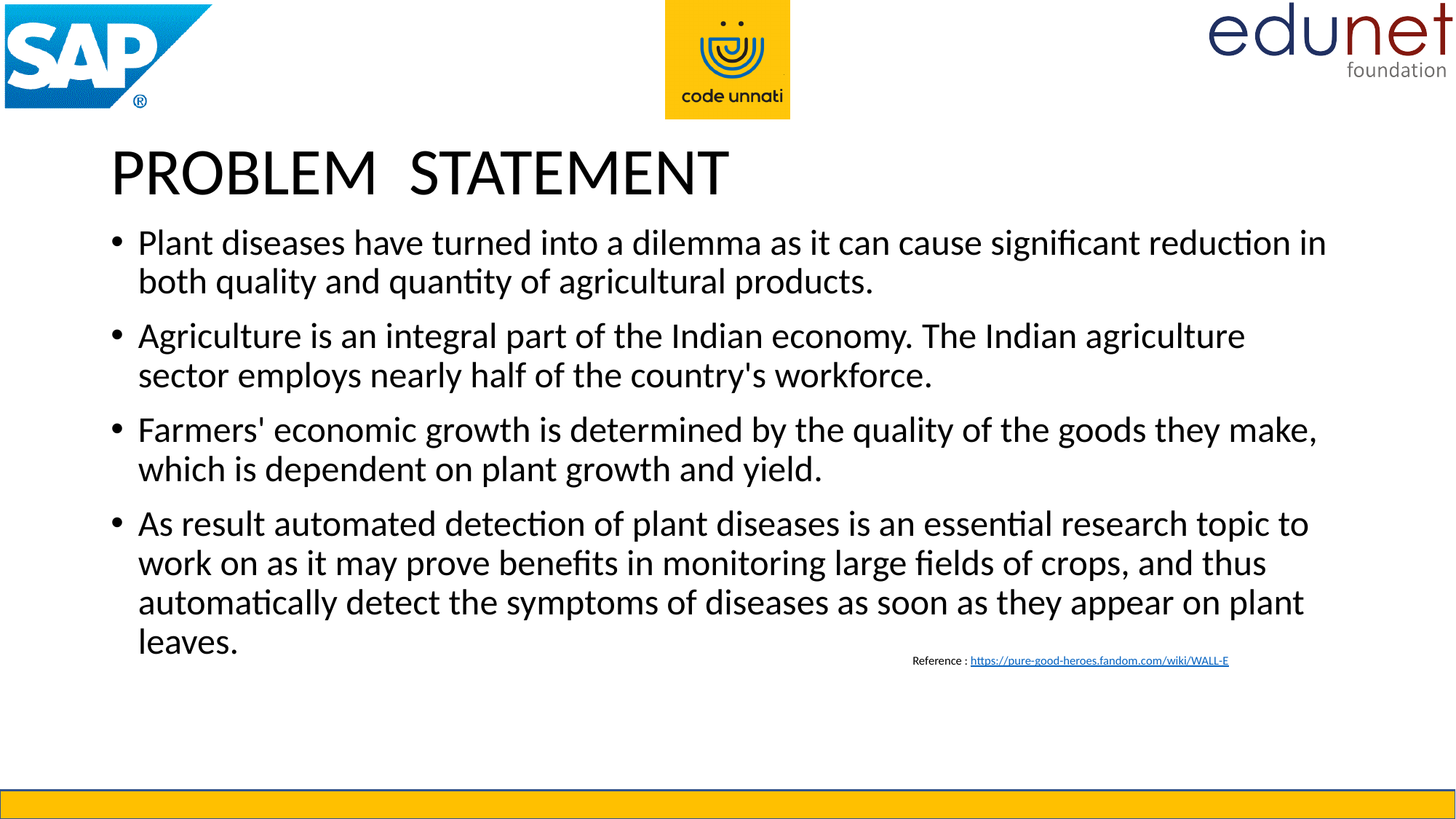

# PROBLEM  STATEMENT
Plant diseases have turned into a dilemma as it can cause significant reduction in both quality and quantity of agricultural products.
Agriculture is an integral part of the Indian economy. The Indian agriculture sector employs nearly half of the country's workforce.
Farmers' economic growth is determined by the quality of the goods they make, which is dependent on plant growth and yield.
As result automated detection of plant diseases is an essential research topic to work on as it may prove benefits in monitoring large fields of crops, and thus automatically detect the symptoms of diseases as soon as they appear on plant leaves.
Reference : https://pure-good-heroes.fandom.com/wiki/WALL-E